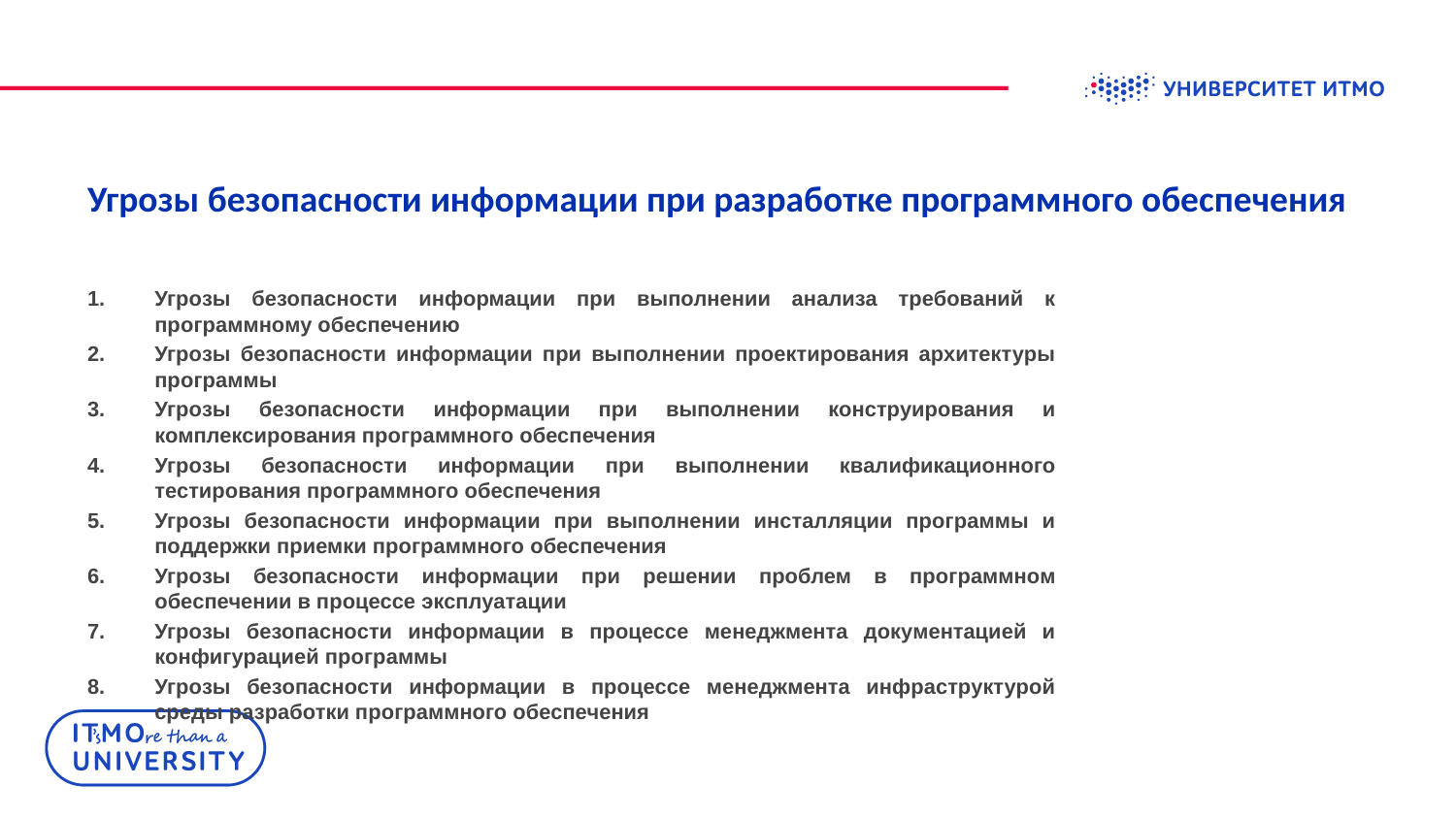

Колонтитул
# Угрозы безопасности информации при разработке программного обеспечения
Угрозы безопасности информации при выполнении анализа требований к программному обеспечению
Угрозы безопасности информации при выполнении проектирования архитектуры программы
Угрозы безопасности информации при выполнении конструирования и комплексирования программного обеспечения
Угрозы безопасности информации при выполнении квалификационного тестирования программного обеспечения
Угрозы безопасности информации при выполнении инсталляции программы и поддержки приемки программного обеспечения
Угрозы безопасности информации при решении проблем в программном обеспечении в процессе эксплуатации
Угрозы безопасности информации в процессе менеджмента документацией и конфигурацией программы
Угрозы безопасности информации в процессе менеджмента инфраструктурой среды разработки программного обеспечения